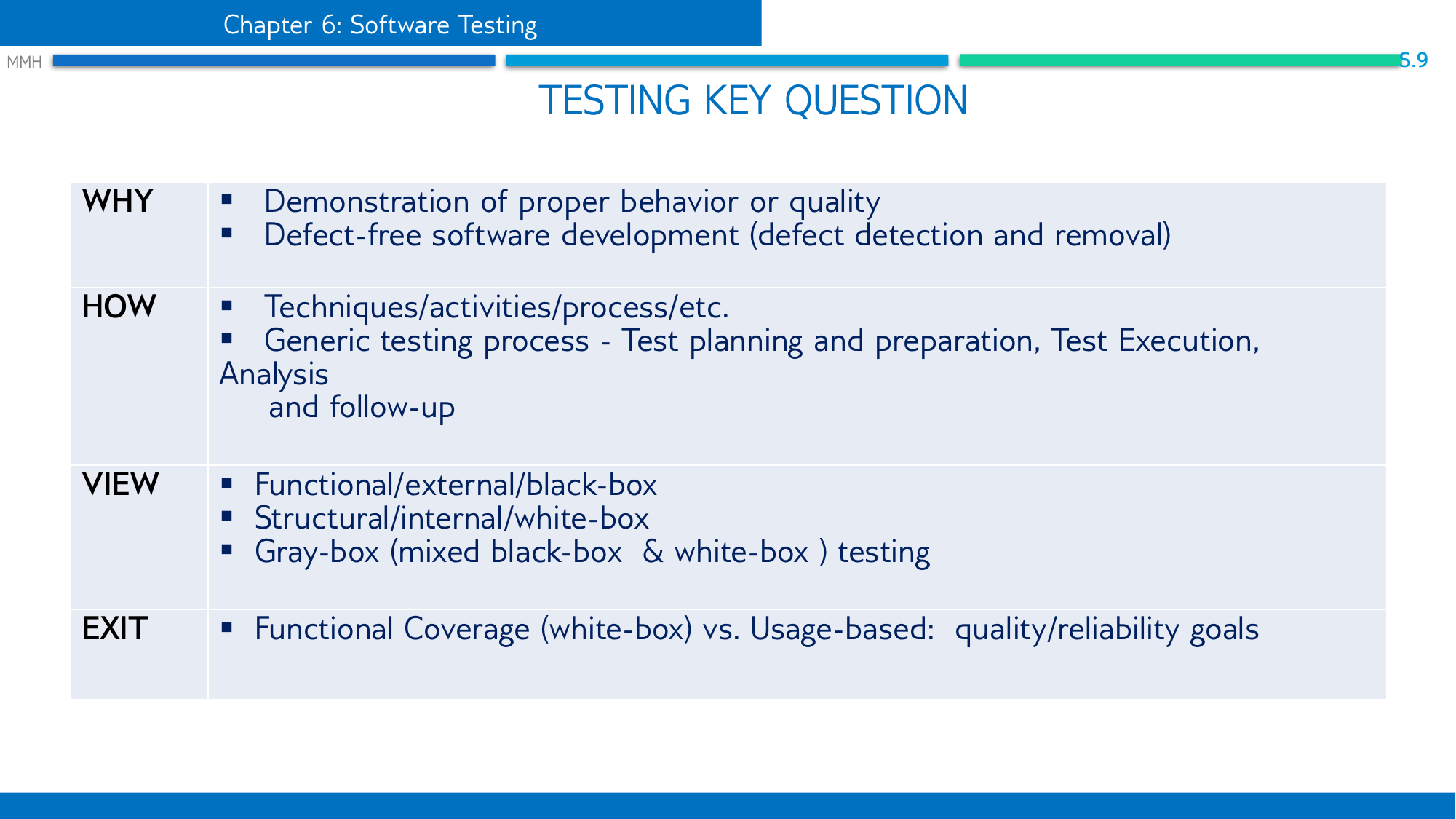

Chapter 6: Software Testing
 S.9
  MMH
               Testing key question
| WHY | Demonstration of proper behavior or quality Defect-free software development (defect detection and removal) |
| --- | --- |
| HOW | Techniques/activities/process/etc. Generic testing process - Test planning and preparation, Test Execution, Analysis and follow-up |
| VIEW | Functional/external/black-box Structural/internal/white-box Gray-box (mixed black-box & white-box ) testing |
| EXIT | Functional Coverage (white-box) vs. Usage-based: quality/reliability goals |